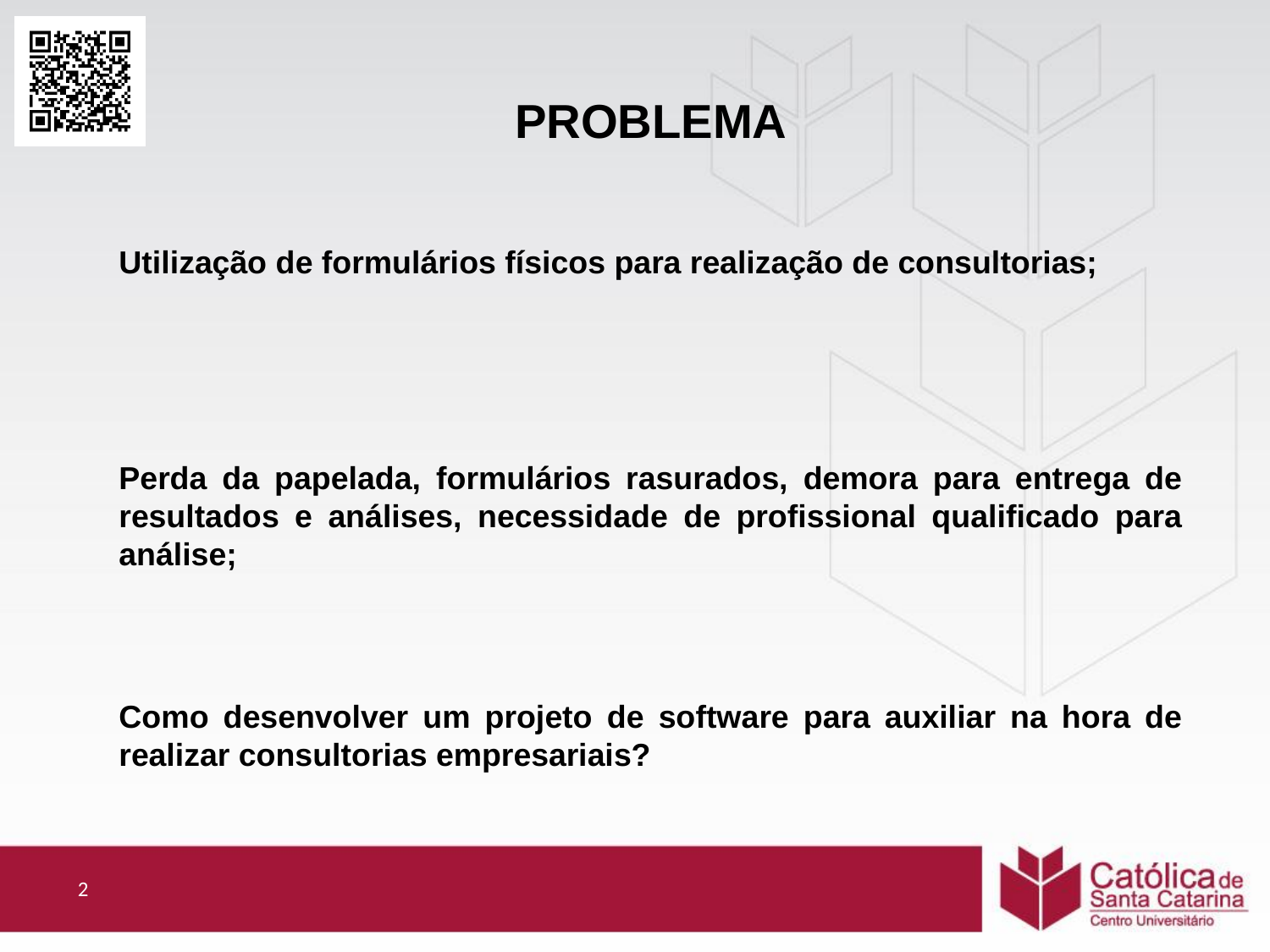

PROBLEMA
Utilização de formulários físicos para realização de consultorias;

Perda da papelada, formulários rasurados, demora para entrega de resultados e análises, necessidade de profissional qualificado para análise;

Como desenvolver um projeto de software para auxiliar na hora de realizar consultorias empresariais?
2